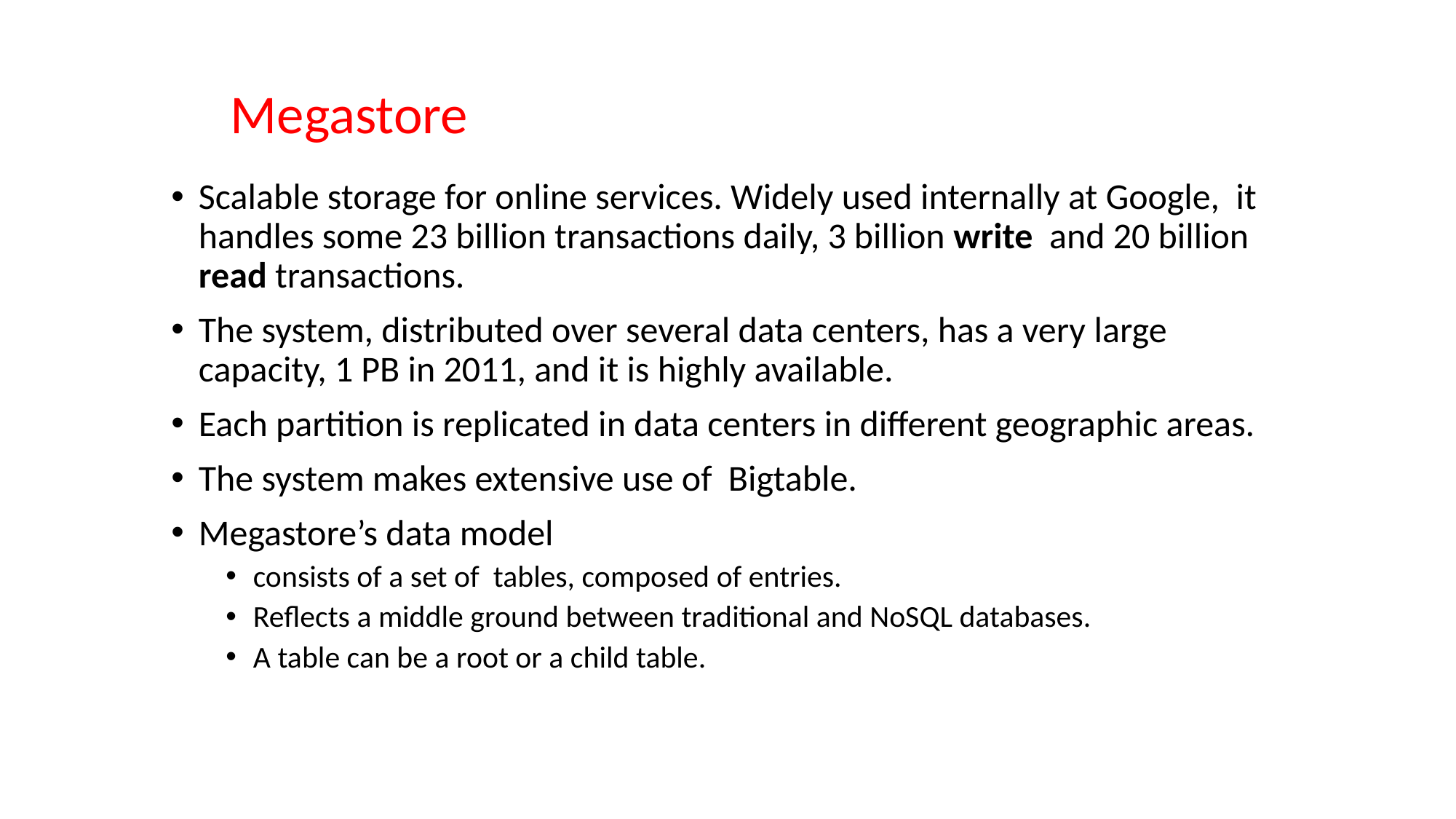

# Megastore
Scalable storage for online services. Widely used internally at Google,  it handles some 23 billion transactions daily, 3 billion write  and 20 billion read transactions.
The system, distributed over several data centers, has a very large capacity, 1 PB in 2011, and it is highly available.
Each partition is replicated in data centers in different geographic areas.
The system makes extensive use of  Bigtable.
Megastore’s data model
consists of a set of  tables, composed of entries.
Reflects a middle ground between traditional and NoSQL databases.
A table can be a root or a child table.